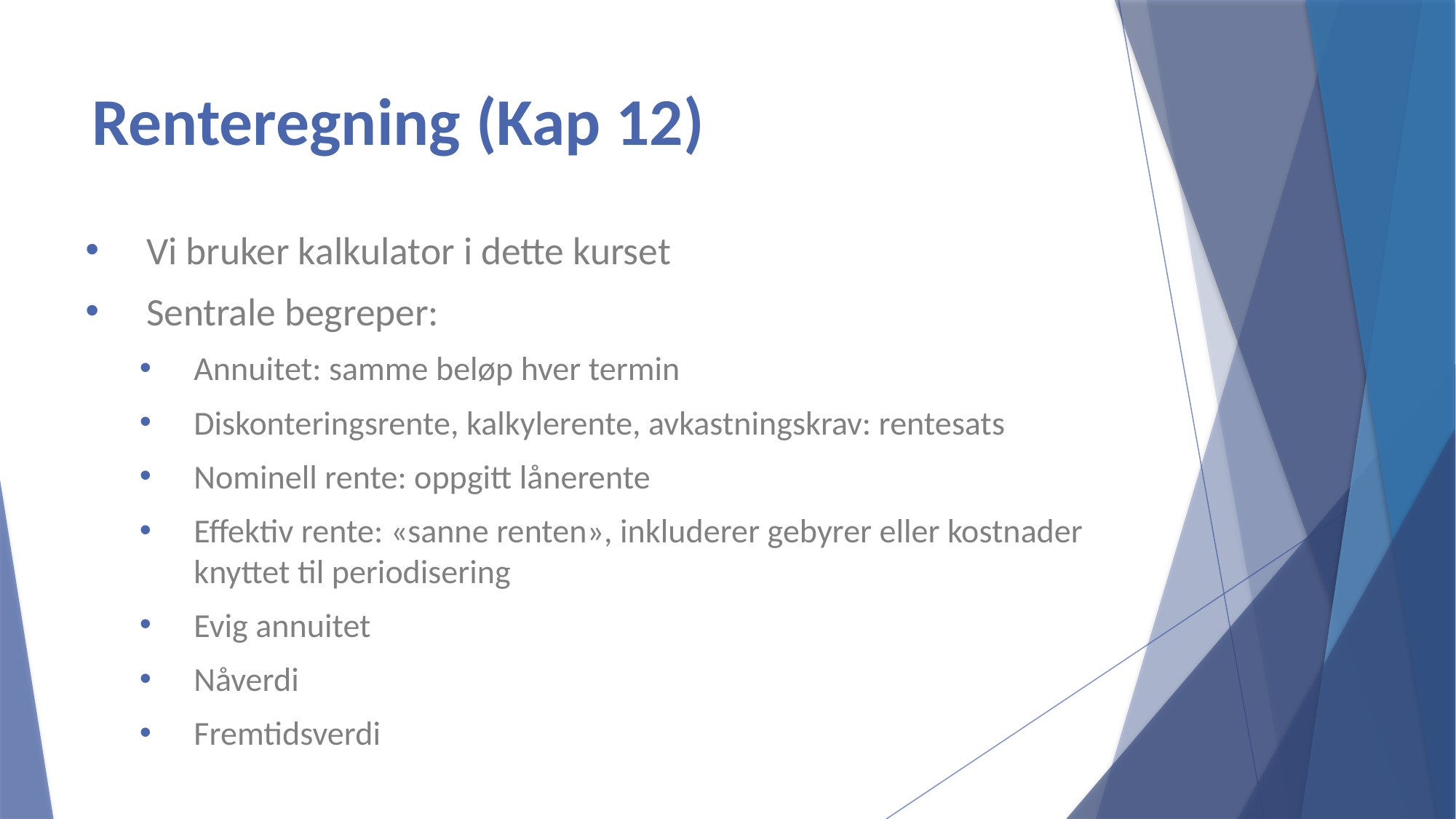

# Renteregning (Kap 12)
Vi bruker kalkulator i dette kurset
Sentrale begreper:
Annuitet: samme beløp hver termin
Diskonteringsrente, kalkylerente, avkastningskrav: rentesats
Nominell rente: oppgitt lånerente
Effektiv rente: «sanne renten», inkluderer gebyrer eller kostnader knyttet til periodisering
Evig annuitet
Nåverdi
Fremtidsverdi